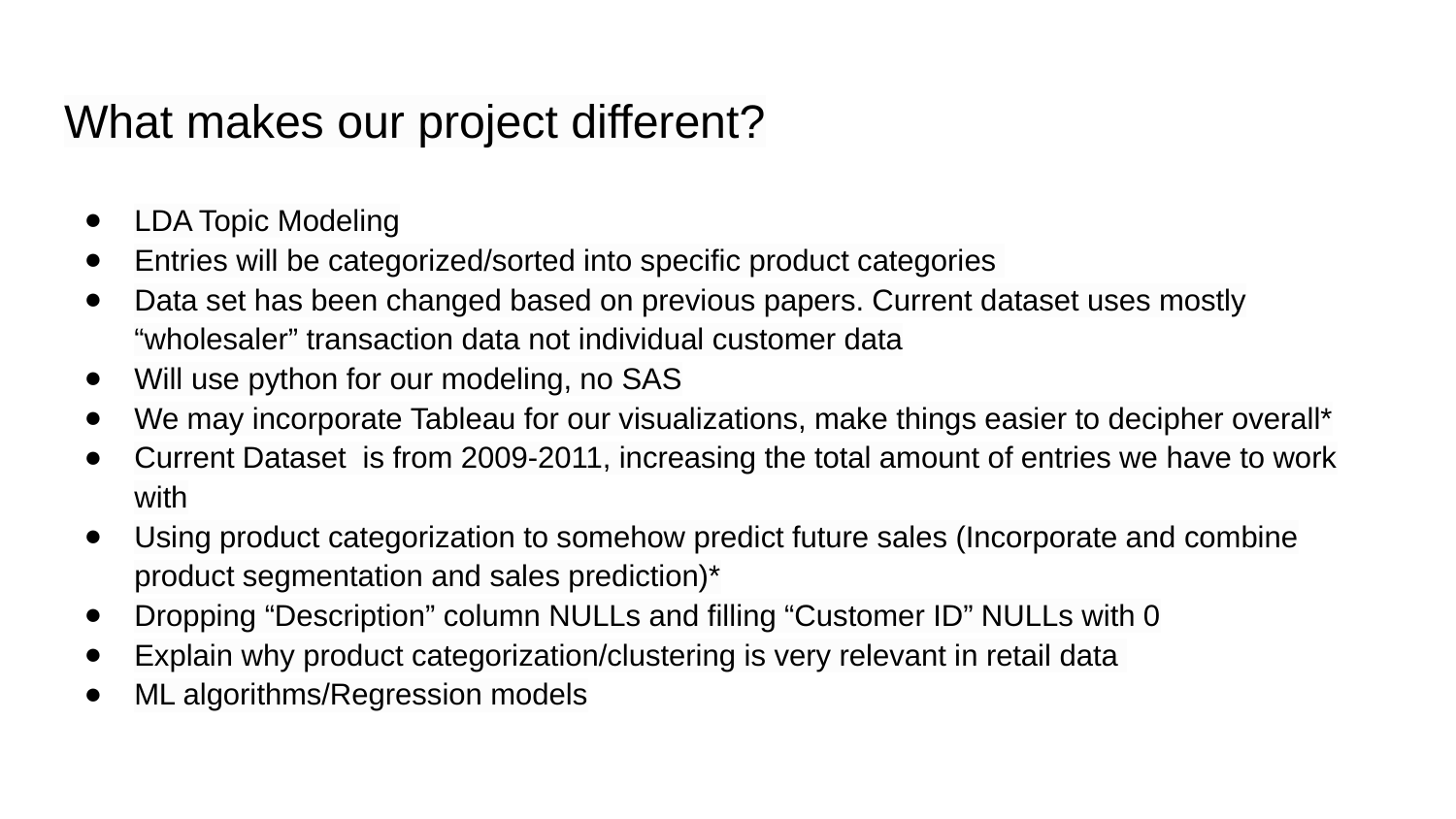

# What makes our project different?

LDA Topic Modeling
Entries will be categorized/sorted into specific product categories
Data set has been changed based on previous papers. Current dataset uses mostly “wholesaler” transaction data not individual customer data
Will use python for our modeling, no SAS
We may incorporate Tableau for our visualizations, make things easier to decipher overall*
Current Dataset  is from 2009-2011, increasing the total amount of entries we have to work with
Using product categorization to somehow predict future sales (Incorporate and combine product segmentation and sales prediction)*
Dropping “Description” column NULLs and filling “Customer ID” NULLs with 0
Explain why product categorization/clustering is very relevant in retail data
ML algorithms/Regression models